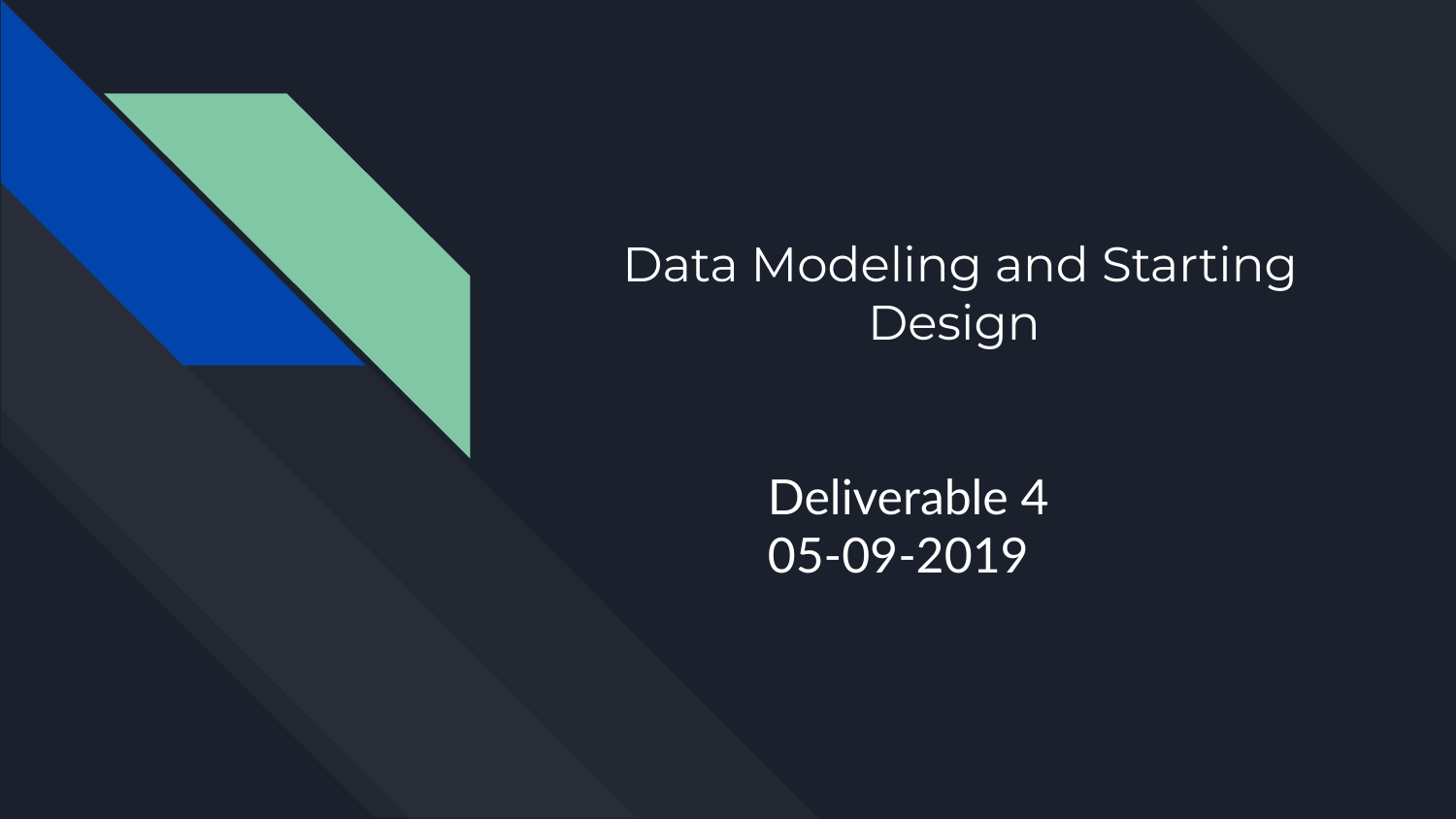

# Data Modeling and Starting Design
Deliverable 4
05-09-2019